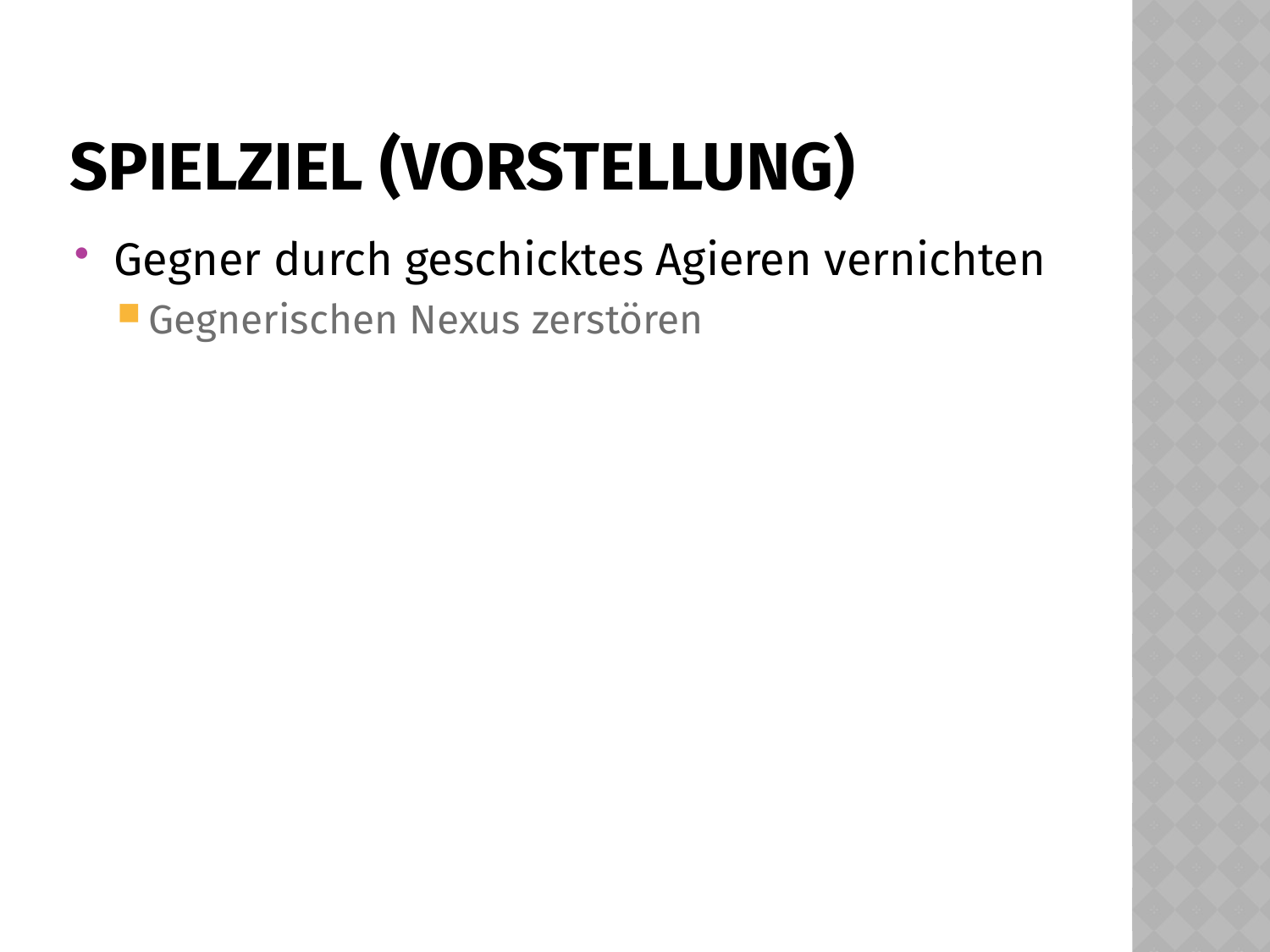

# Spielziel (Vorstellung)
Gegner durch geschicktes Agieren vernichten
Gegnerischen Nexus zerstören